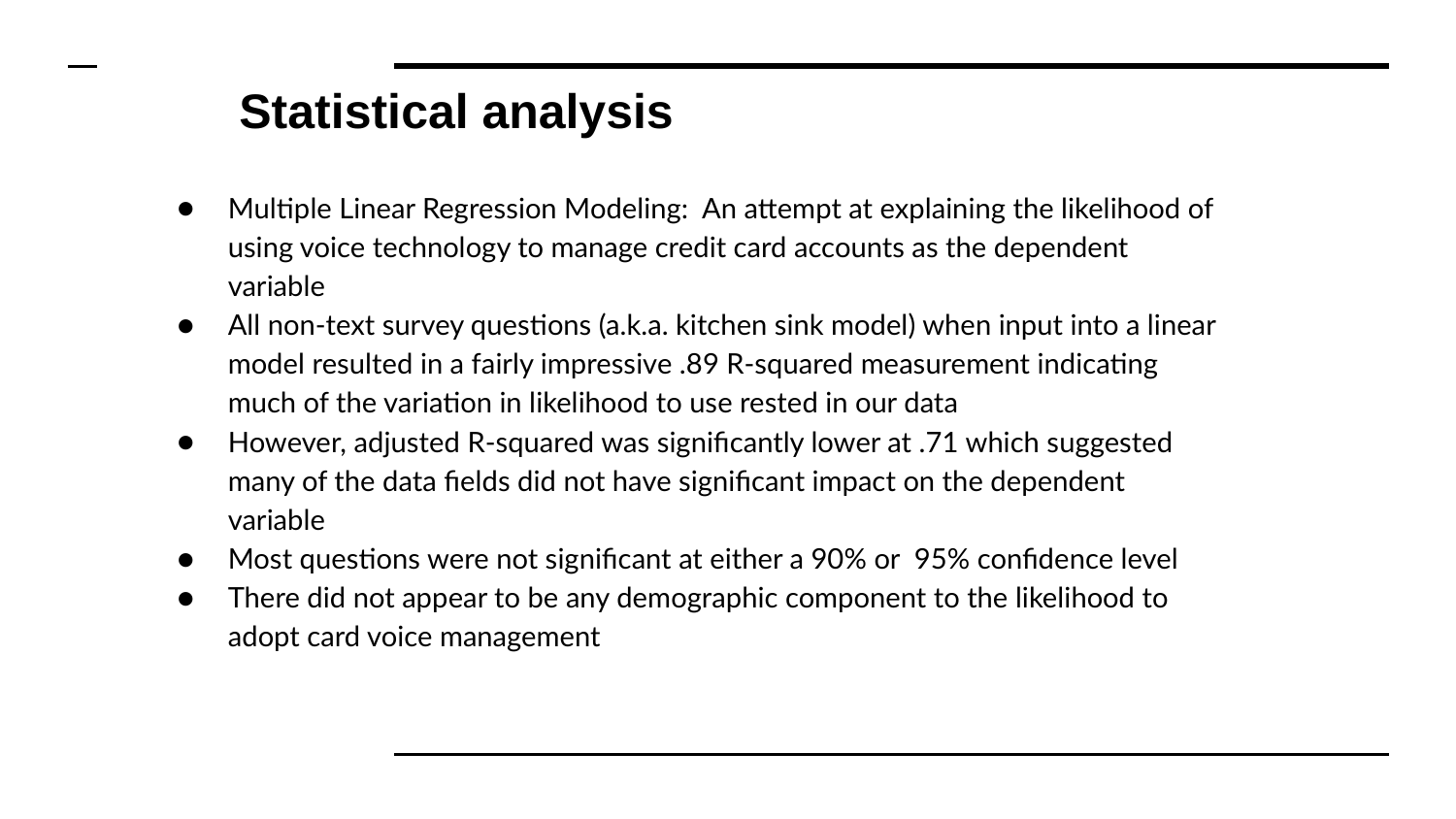

# Statistical analysis
Multiple Linear Regression Modeling:  An attempt at explaining the likelihood of using voice technology to manage credit card accounts as the dependent variable
All non-text survey questions (a.k.a. kitchen sink model) when input into a linear model resulted in a fairly impressive .89 R-squared measurement indicating much of the variation in likelihood to use rested in our data
However, adjusted R-squared was significantly lower at .71 which suggested many of the data fields did not have significant impact on the dependent variable
Most questions were not significant at either a 90% or  95% confidence level
There did not appear to be any demographic component to the likelihood to adopt card voice management